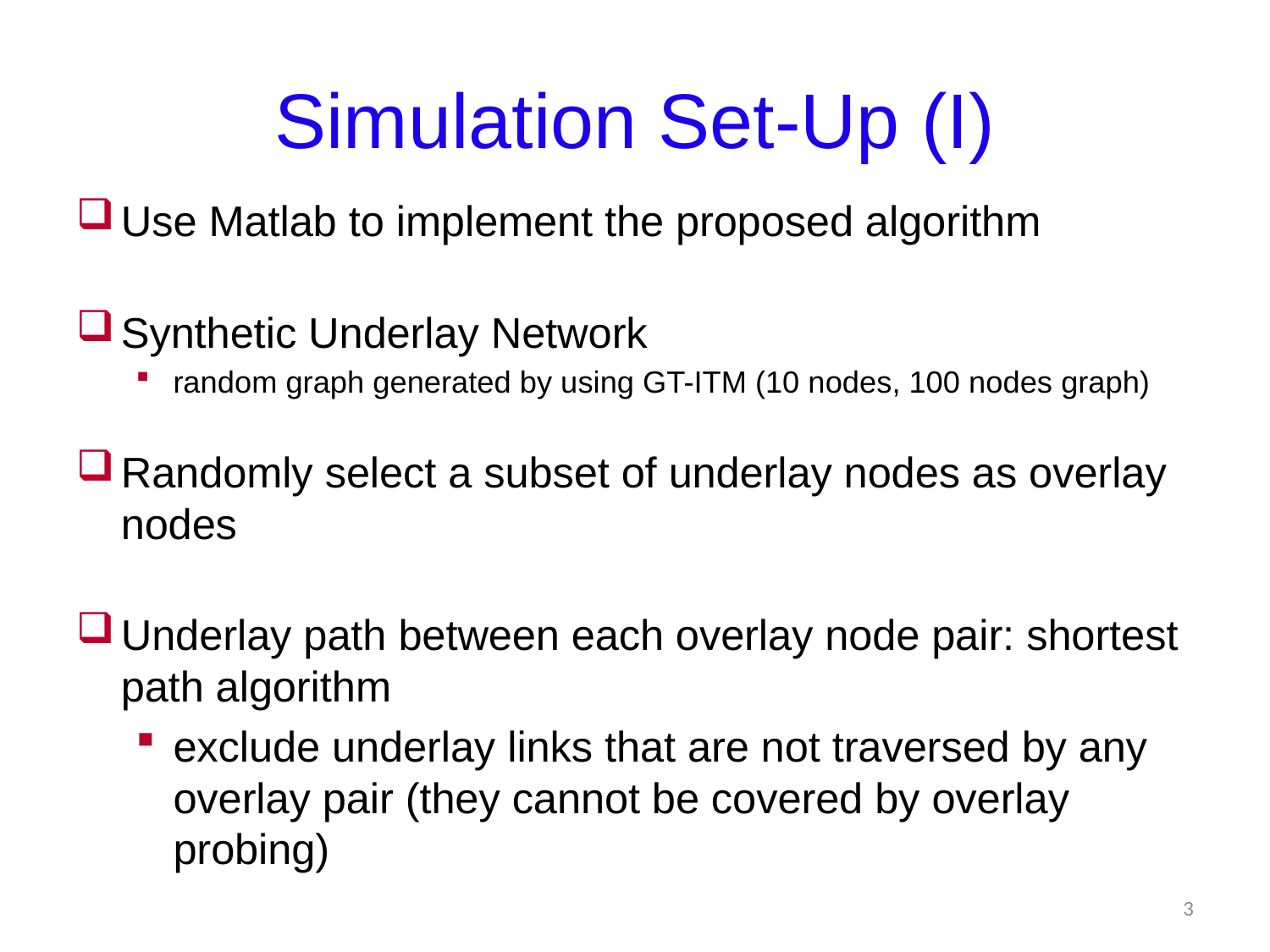

# Simulation Set-Up (I)
Use Matlab to implement the proposed algorithm
Synthetic Underlay Network
random graph generated by using GT-ITM (10 nodes, 100 nodes graph)
Randomly select a subset of underlay nodes as overlay nodes
Underlay path between each overlay node pair: shortest path algorithm
exclude underlay links that are not traversed by any overlay pair (they cannot be covered by overlay probing)

3